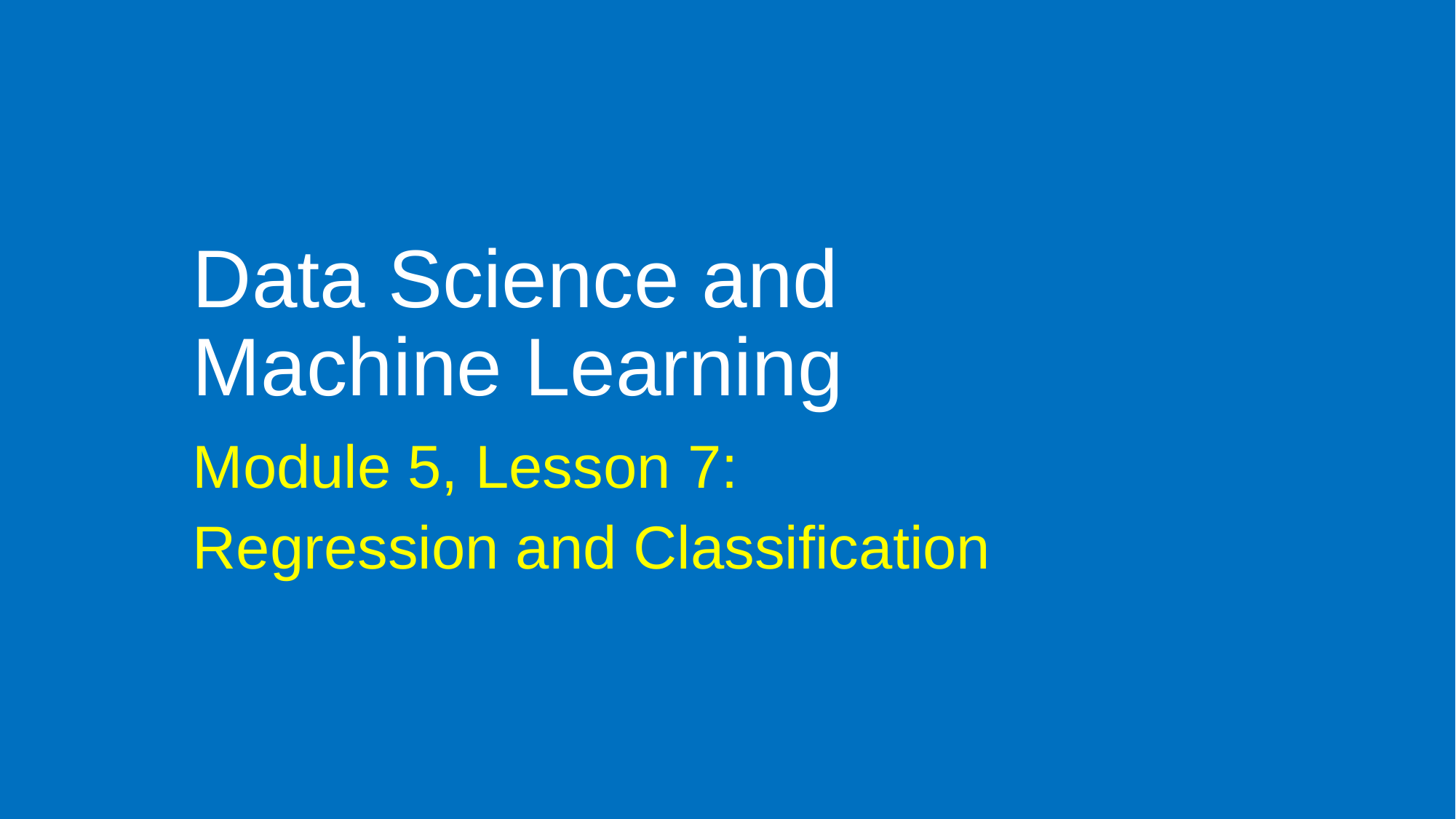

# Data Science and Machine Learning
Module 5, Lesson 7:
Regression and Classification